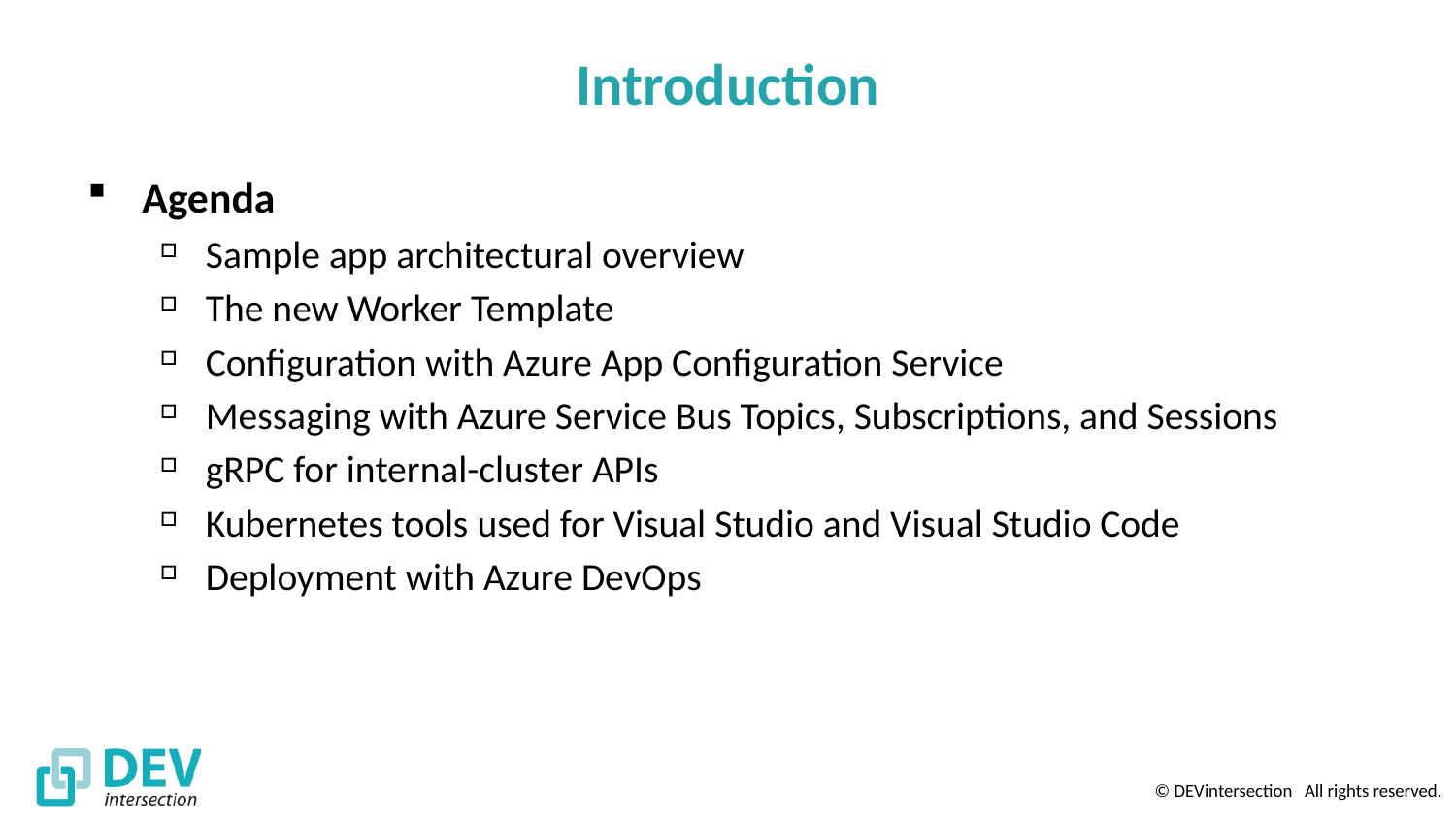

# Introduction
Agenda
Sample app architectural overview
The new Worker Template
Configuration with Azure App Configuration Service
Messaging with Azure Service Bus Topics, Subscriptions, and Sessions
gRPC for internal-cluster APIs
Kubernetes tools used for Visual Studio and Visual Studio Code
Deployment with Azure DevOps